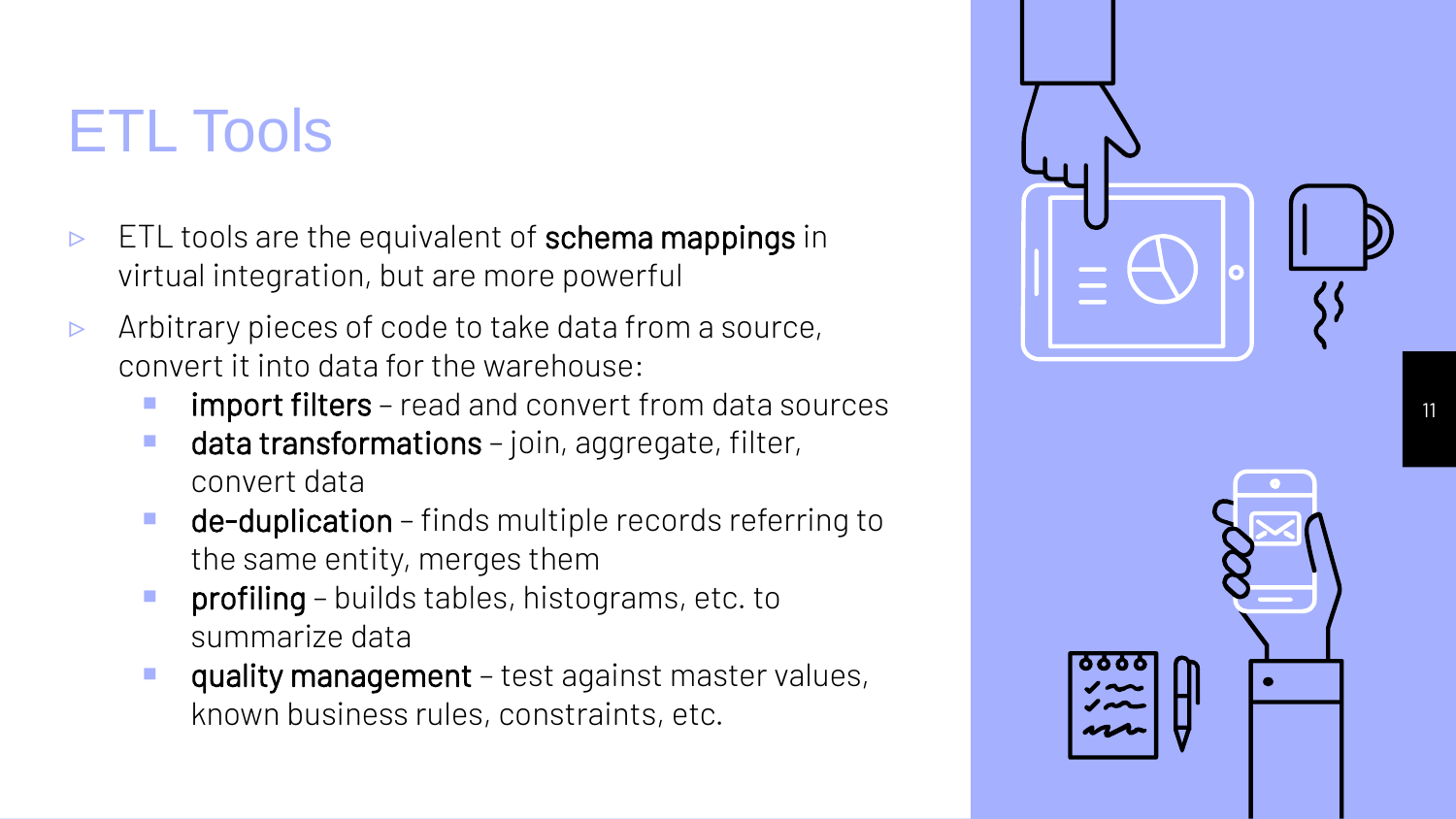

# ETL Tools
ETL tools are the equivalent of schema mappings in virtual integration, but are more powerful
Arbitrary pieces of code to take data from a source, convert it into data for the warehouse:
import filters – read and convert from data sources
data transformations – join, aggregate, filter, convert data
de-duplication – finds multiple records referring to the same entity, merges them
profiling – builds tables, histograms, etc. to summarize data
quality management – test against master values, known business rules, constraints, etc.

11